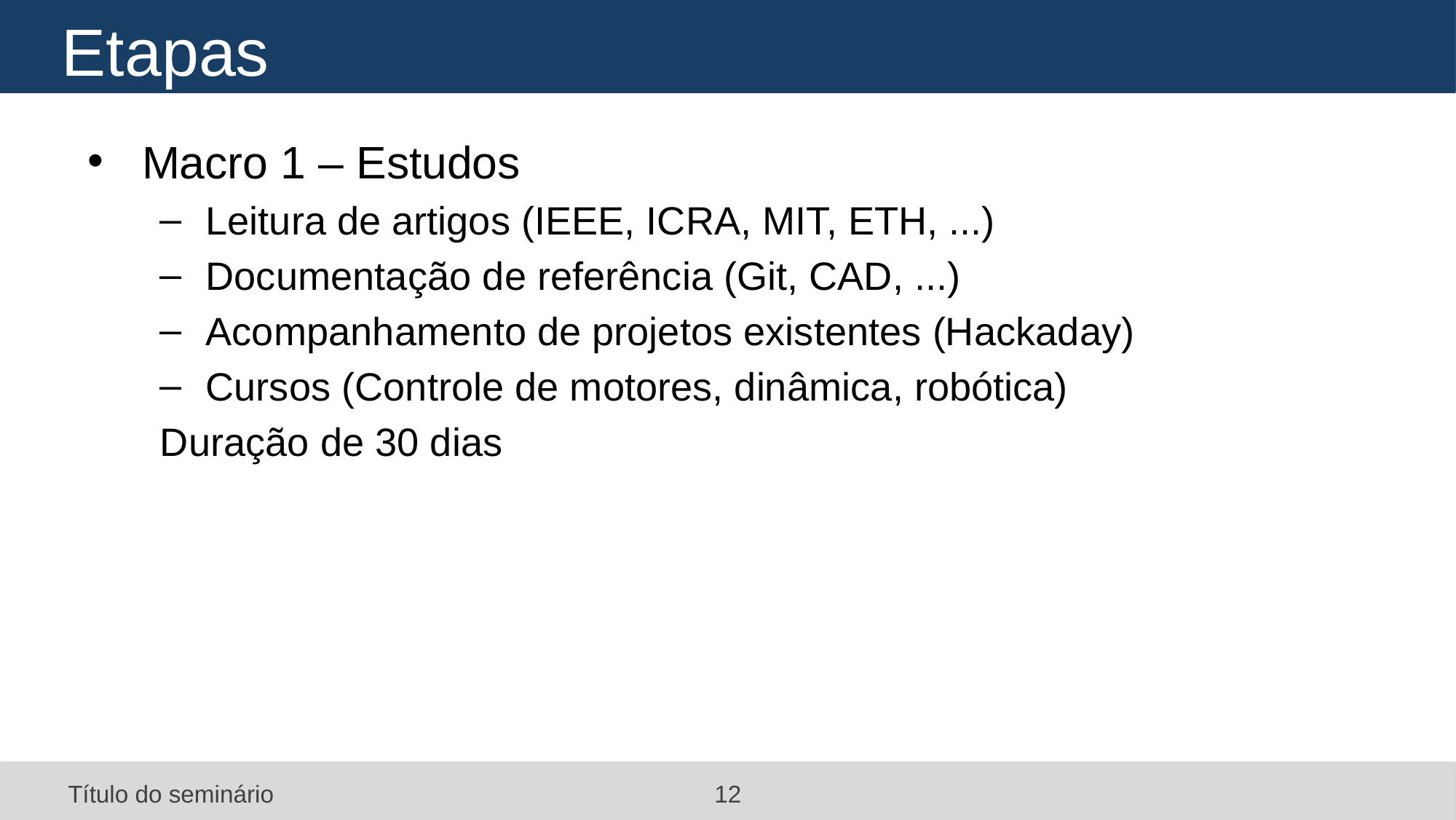

# Etapas
Macro 1 – Estudos
Leitura de artigos (IEEE, ICRA, MIT, ETH, ...)
Documentação de referência (Git, CAD, ...)
Acompanhamento de projetos existentes (Hackaday)
Cursos (Controle de motores, dinâmica, robótica)
Duração de 30 dias